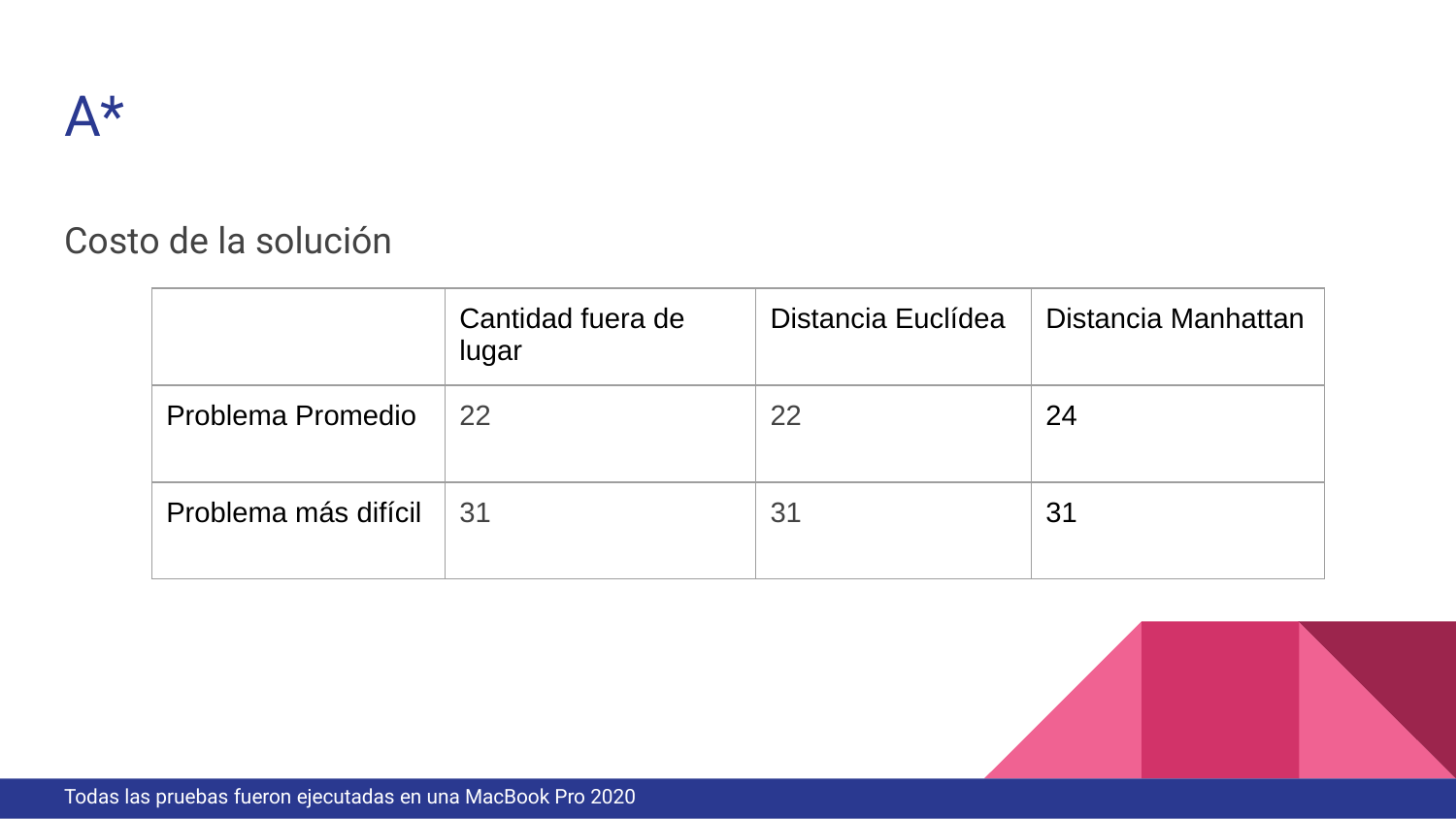

# A*
Costo de la solución

|  | Cantidad fuera de lugar | Distancia Euclídea | Distancia Manhattan |
| --- | --- | --- | --- |
| Problema Promedio | 22 | 22 | 24 |
| Problema más difícil | 31 | 31 | 31 |
Todas las pruebas fueron ejecutadas en una MacBook Pro 2020